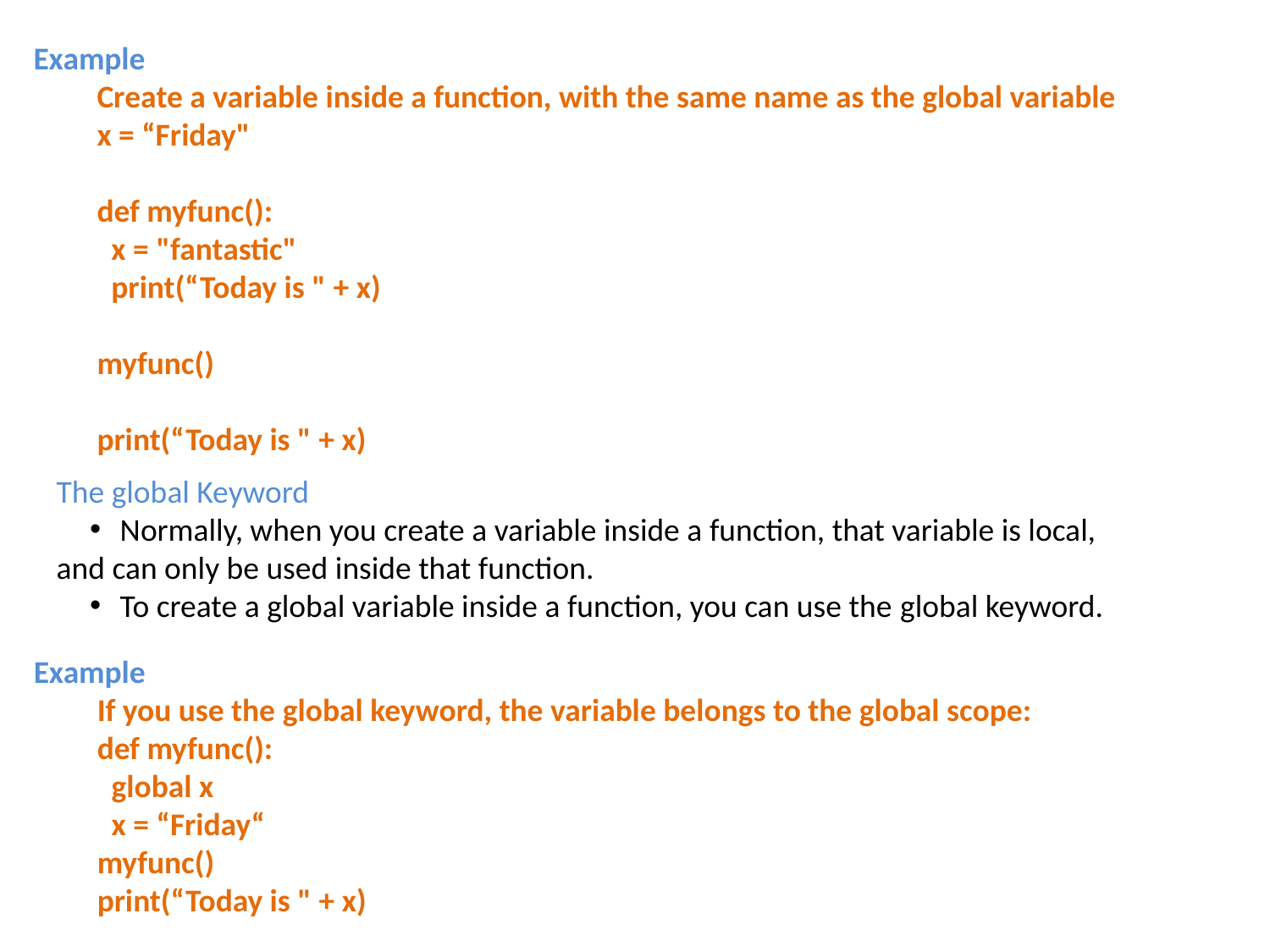

Example
Create a variable inside a function, with the same name as the global variable
x = “Friday"
def myfunc():
  x = "fantastic"
  print(“Today is " + x)
myfunc()
print(“Today is " + x)
The global Keyword
Normally, when you create a variable inside a function, that variable is local,
and can only be used inside that function.
To create a global variable inside a function, you can use the global keyword.

Example
If you use the global keyword, the variable belongs to the global scope:
def myfunc():
  global x
  x = “Friday“
myfunc()
print(“Today is " + x)